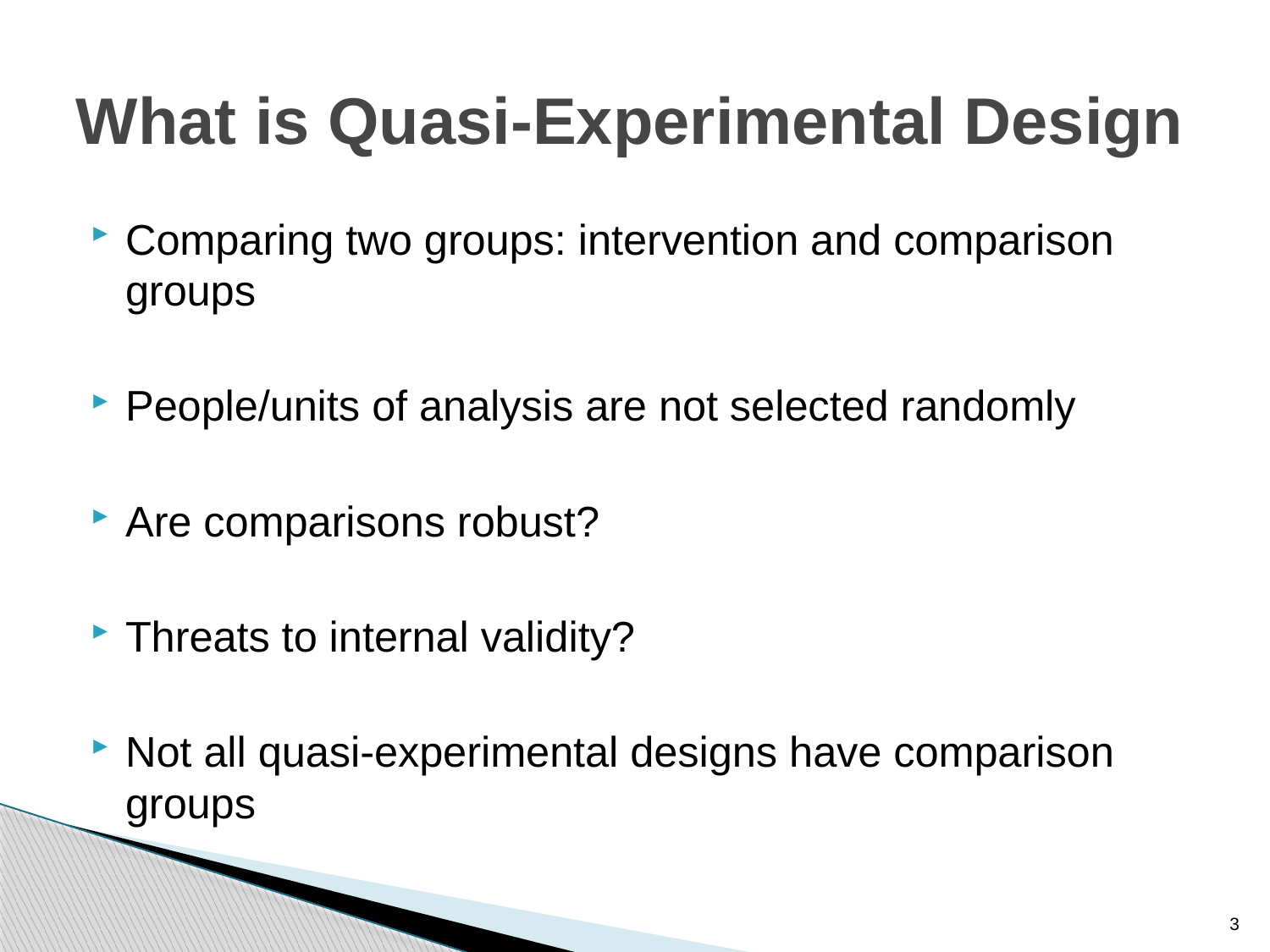

# What is Quasi-Experimental Design
Comparing two groups: intervention and comparison groups

People/units of analysis are not selected randomly

Are comparisons robust?

Threats to internal validity?

Not all quasi-experimental designs have comparison groups

3